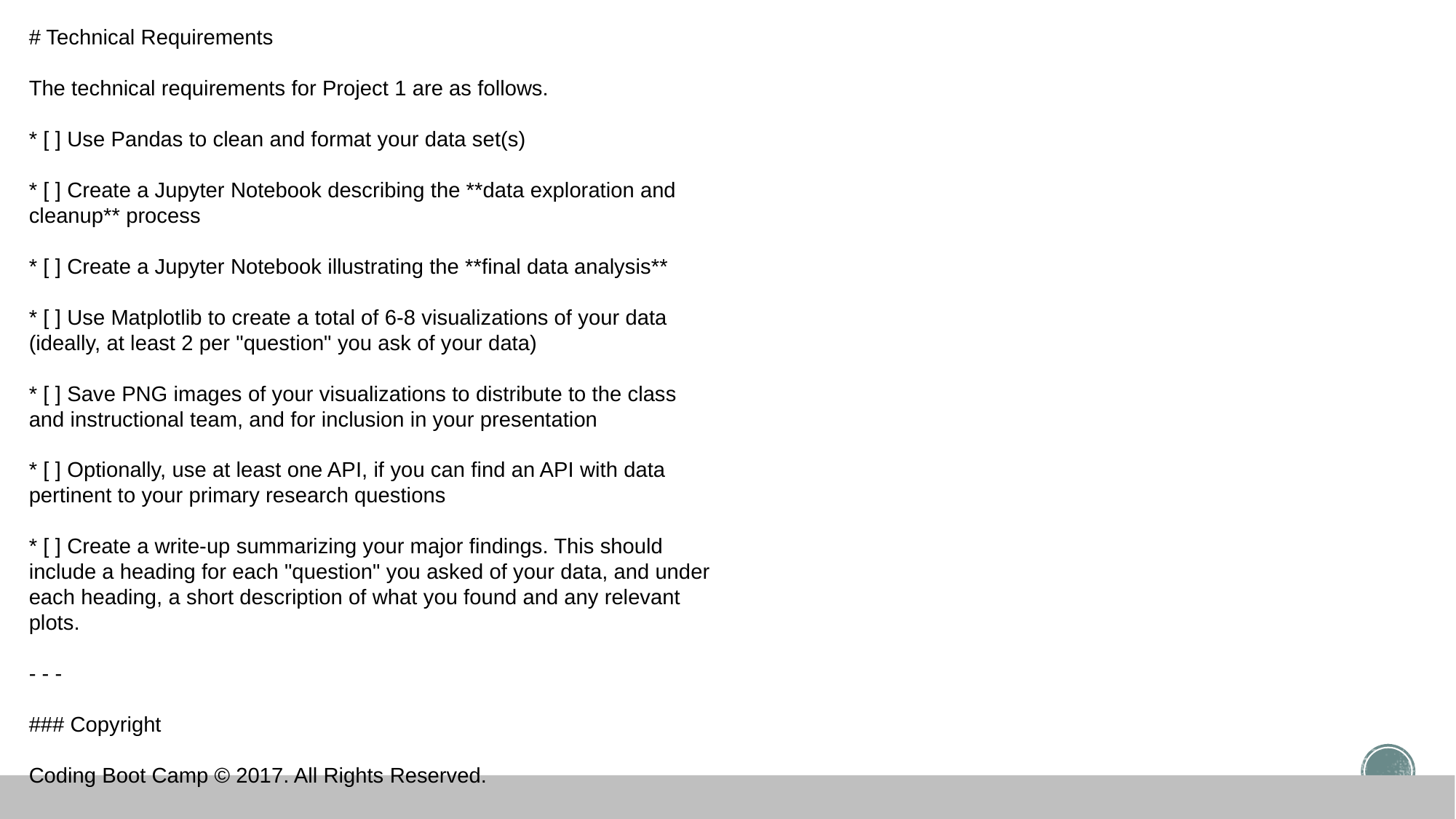

# Technical Requirements

The technical requirements for Project 1 are as follows.

* [ ] Use Pandas to clean and format your data set(s)

* [ ] Create a Jupyter Notebook describing the **data exploration and cleanup** process

* [ ] Create a Jupyter Notebook illustrating the **final data analysis**

* [ ] Use Matplotlib to create a total of 6-8 visualizations of your data (ideally, at least 2 per "question" you ask of your data)

* [ ] Save PNG images of your visualizations to distribute to the class and instructional team, and for inclusion in your presentation

* [ ] Optionally, use at least one API, if you can find an API with data pertinent to your primary research questions

* [ ] Create a write-up summarizing your major findings. This should include a heading for each "question" you asked of your data, and under each heading, a short description of what you found and any relevant plots.

- - -

### Copyright

Coding Boot Camp © 2017. All Rights Reserved.